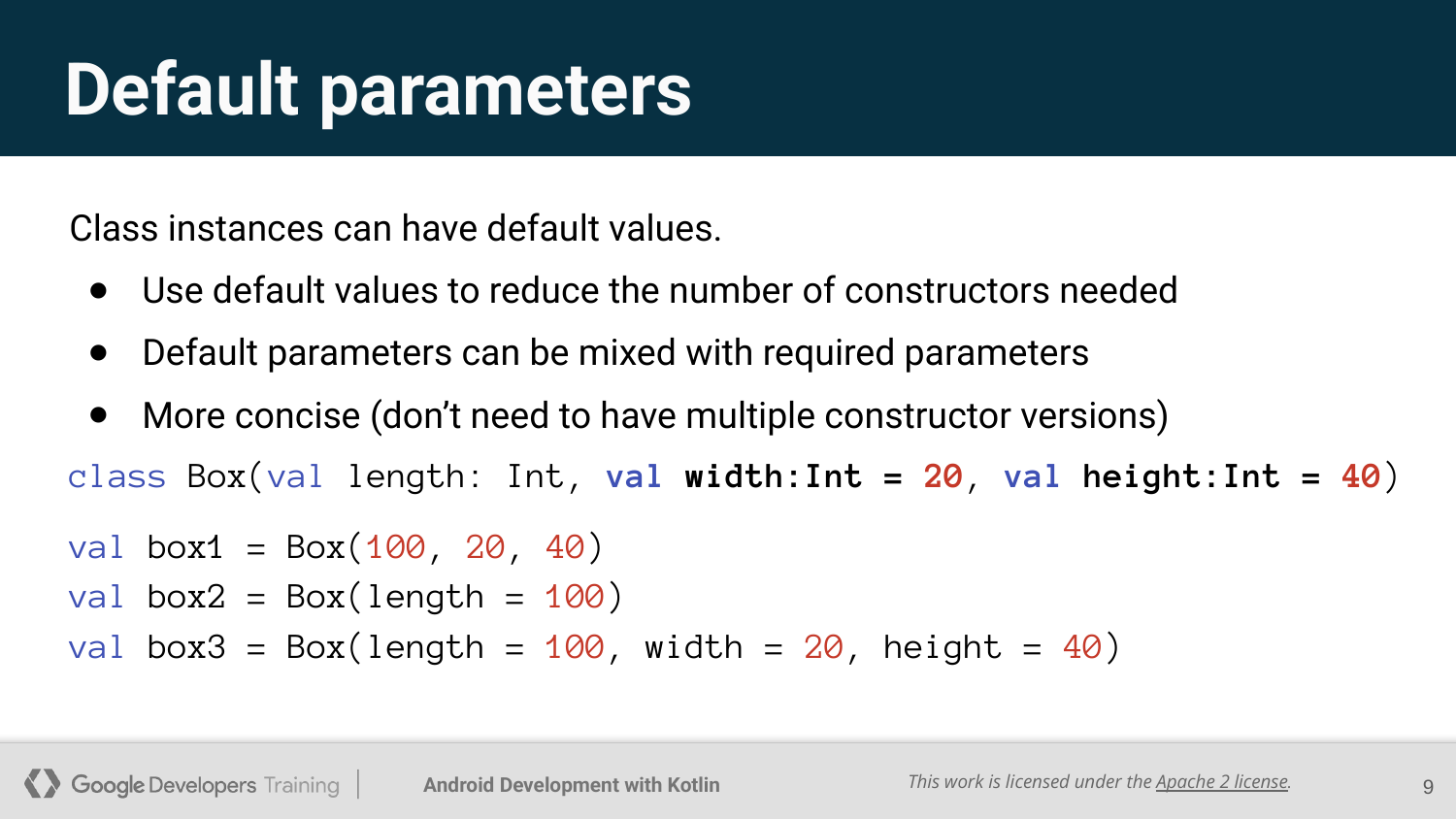

# Default parameters
Class instances can have default values.
Use default values to reduce the number of constructors needed
Default parameters can be mixed with required parameters
More concise (don’t need to have multiple constructor versions)

class Box(val length: Int, val width:Int = 20, val height:Int = 40)
val box1 = Box(100, 20, 40)
val box2 = Box(length = 100)
val box3 = Box(length = 100, width = 20, height = 40)

9